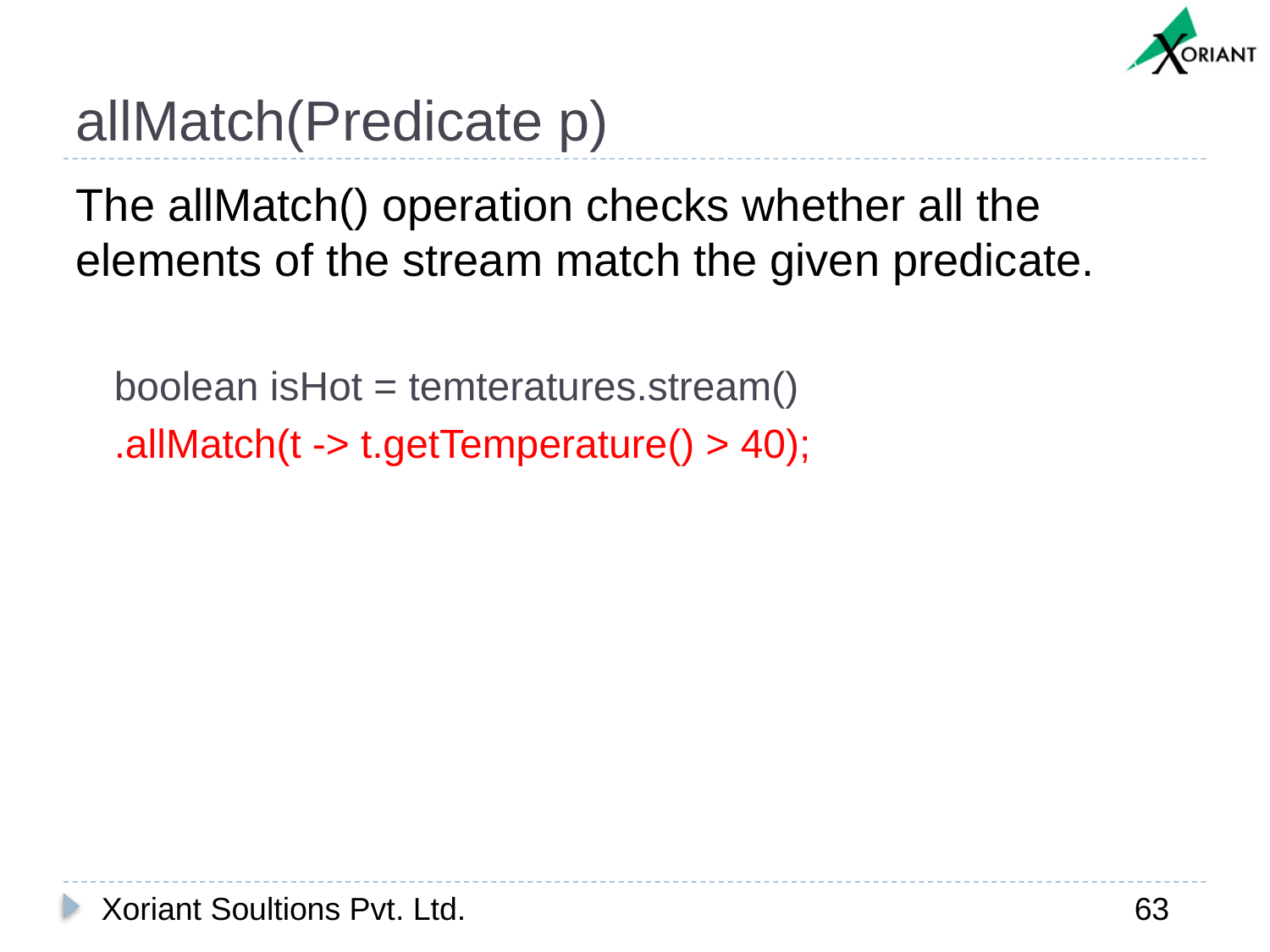

# allMatch(Predicate p)
The allMatch() operation checks whether all the elements of the stream match the given predicate.

boolean isHot = temteratures.stream()
.allMatch(t -> t.getTemperature() > 40);
Xoriant Soultions Pvt. Ltd.
63